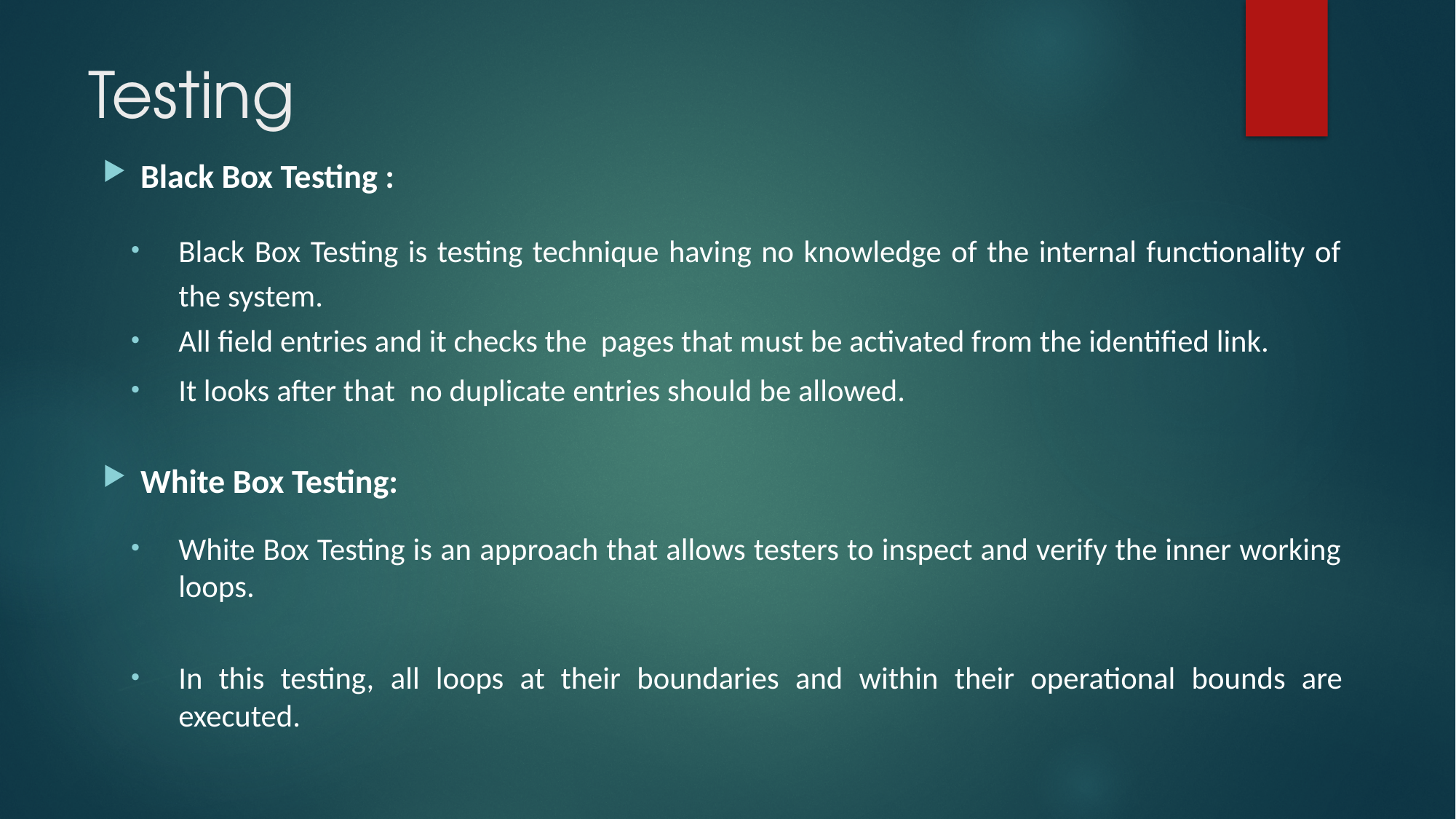

# Testing
Black Box Testing :

Black Box Testing is testing technique having no knowledge of the internal functionality of the system.
All field entries and it checks the  pages that must be activated from the identified link.
It looks after that  no duplicate entries should be allowed.

White Box Testing:

White Box Testing is an approach that allows testers to inspect and verify the inner working loops.

In this testing, all loops at their boundaries and within their operational bounds are executed.